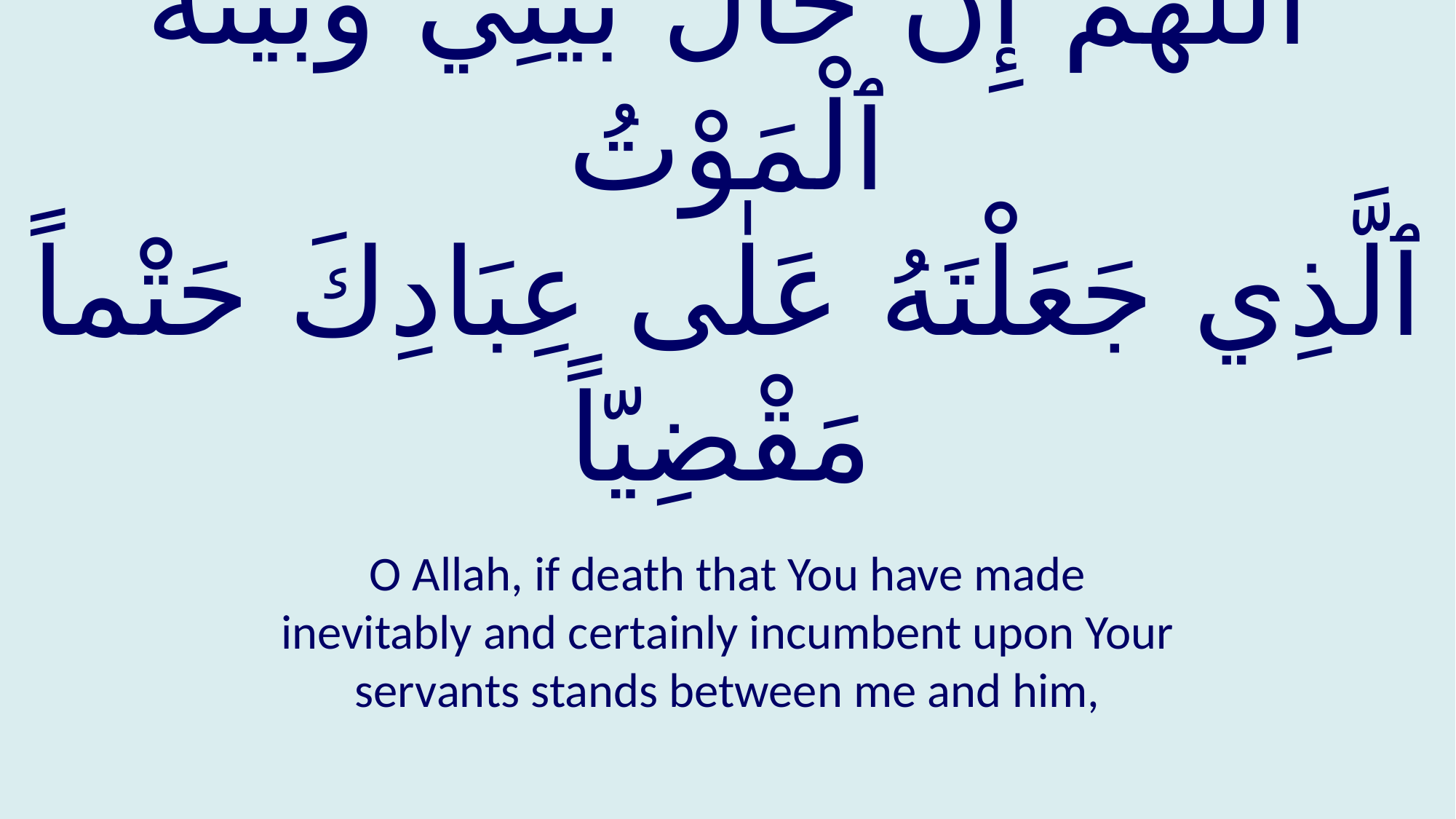

# أَللّٰهُمَّ إِنْ حَالَ بَيْنِي وَبَيْنَهُ ٱلْمَوْتُ ٱلَّذِي جَعَلْتَهُ عَلٰى عِبَادِكَ حَتْماً مَقْضِيّاً
O Allah, if death that You have made inevitably and certainly incumbent upon Your servants stands between me and him,